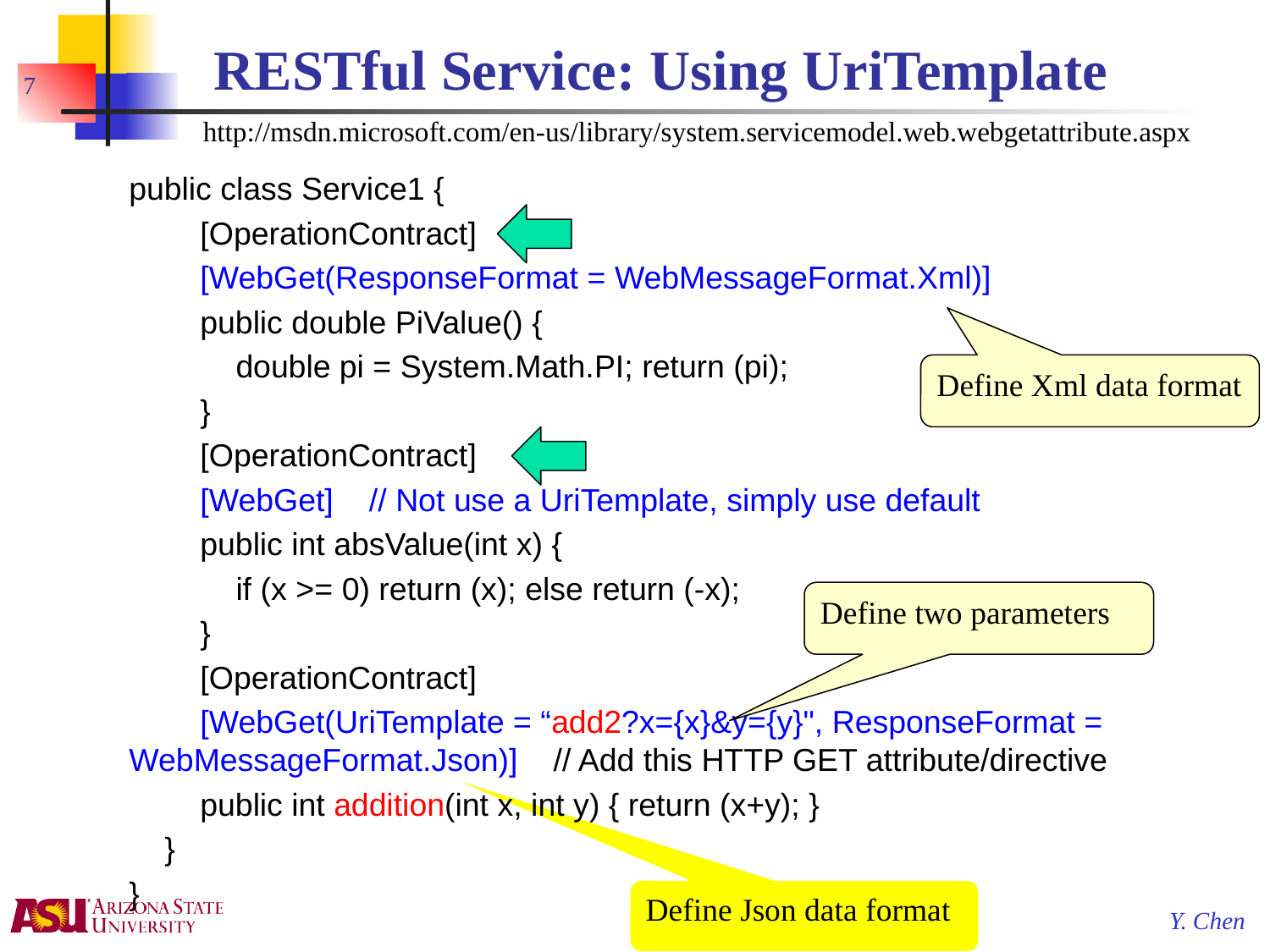

# RESTful Service: Using UriTemplate
7
http://msdn.microsoft.com/en-us/library/system.servicemodel.web.webgetattribute.aspx
public class Service1 {
        [OperationContract]
        [WebGet(ResponseFormat = WebMessageFormat.Xml)]
        public double PiValue() {
            double pi = System.Math.PI; return (pi);
        }
        [OperationContract]
        [WebGet]    // Not use a UriTemplate, simply use default
        public int absValue(int x) {
            if (x >= 0) return (x); else return (-x);
        }
        [OperationContract]
        [WebGet(UriTemplate = “add2?x={x}&y={y}", ResponseFormat = WebMessageFormat.Json)]    // Add this HTTP GET attribute/directive
        public int addition(int x, int y) { return (x+y); }
    }
}

Define Xml data format

Define two parameters
Define Json data format